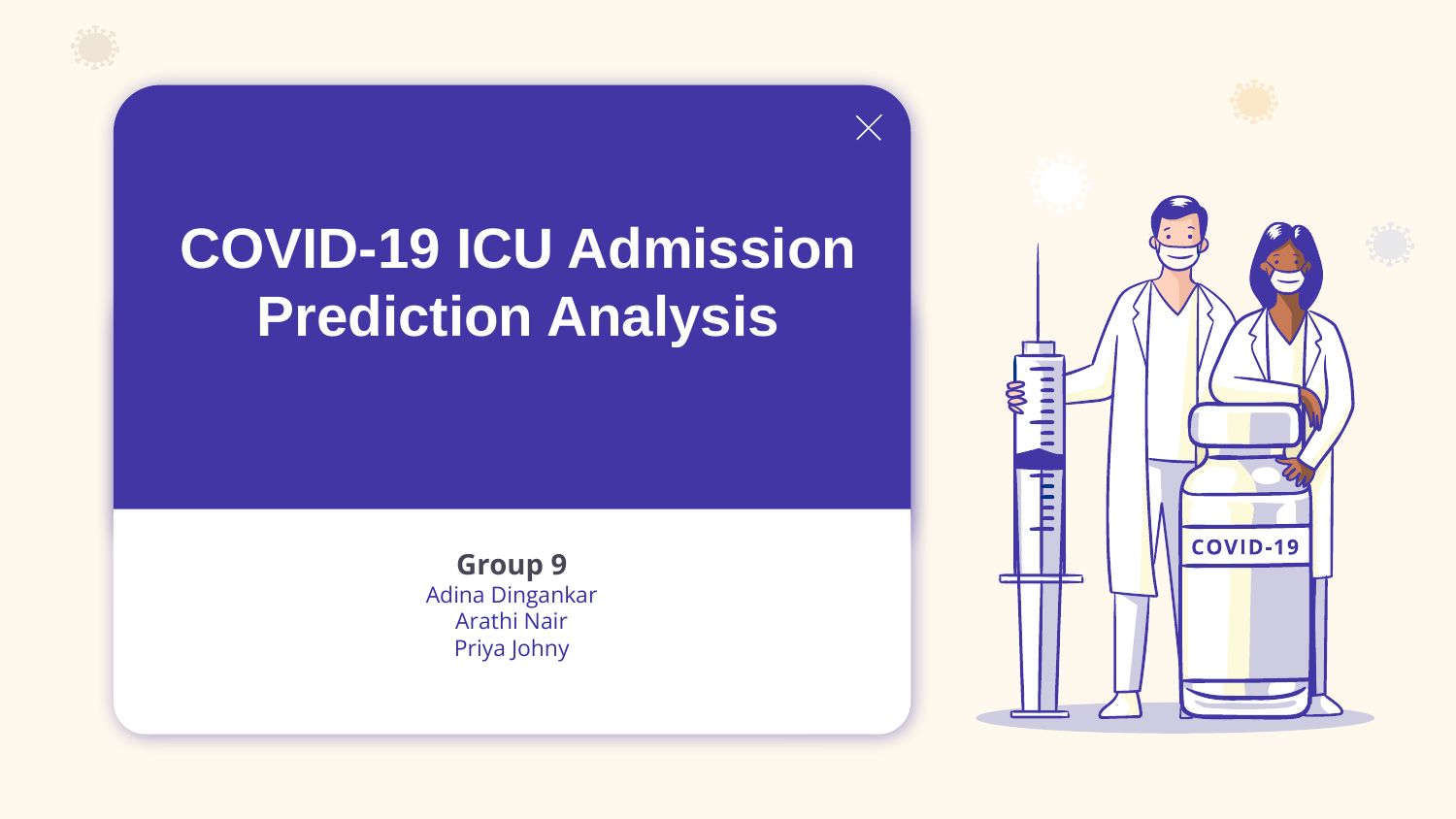

# COVID-19 ICU Admission Prediction Analysis

Group 9
Adina Dingankar
Arathi Nair
Priya Johny